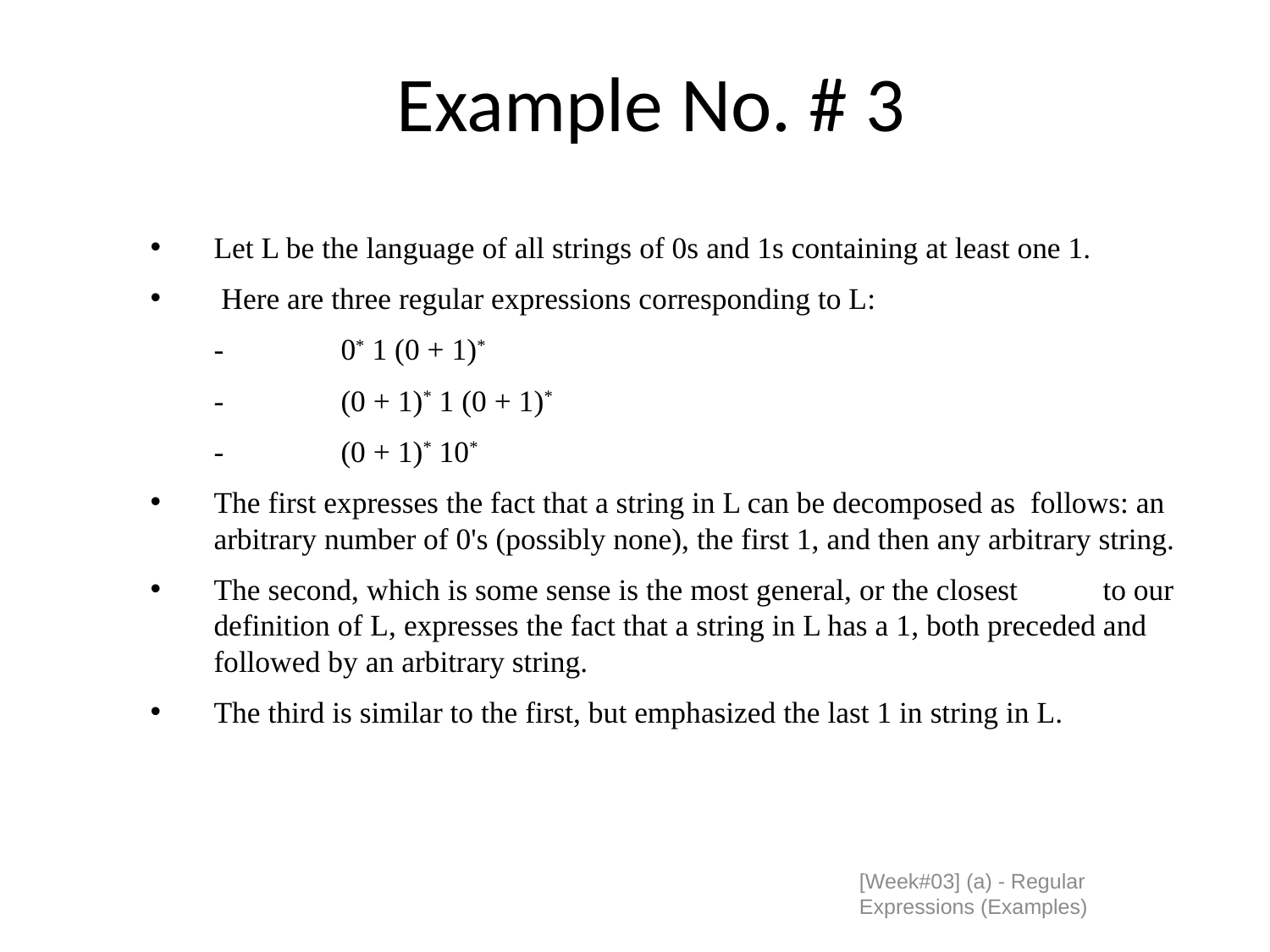

# Example No. # 3
Let L be the language of all strings of 0s and 1s containing at least one 1.
 Here are three regular expressions corresponding to L:
	-	0* 1 (0 + 1)*
	-	(0 + 1)* 1 (0 + 1)*
	-	(0 + 1)* 10*
The first expresses the fact that a string in L can be decomposed as  follows: an arbitrary number of 0's (possibly none), the first 1, and then any arbitrary string.
The second, which is some sense is the most general, or the closest 	to our definition of L, expresses the fact that a string in L has a 1, both preceded and followed by an arbitrary string.
The third is similar to the first, but emphasized the last 1 in string in L.

[Week#03] (a) - Regular Expressions (Examples)